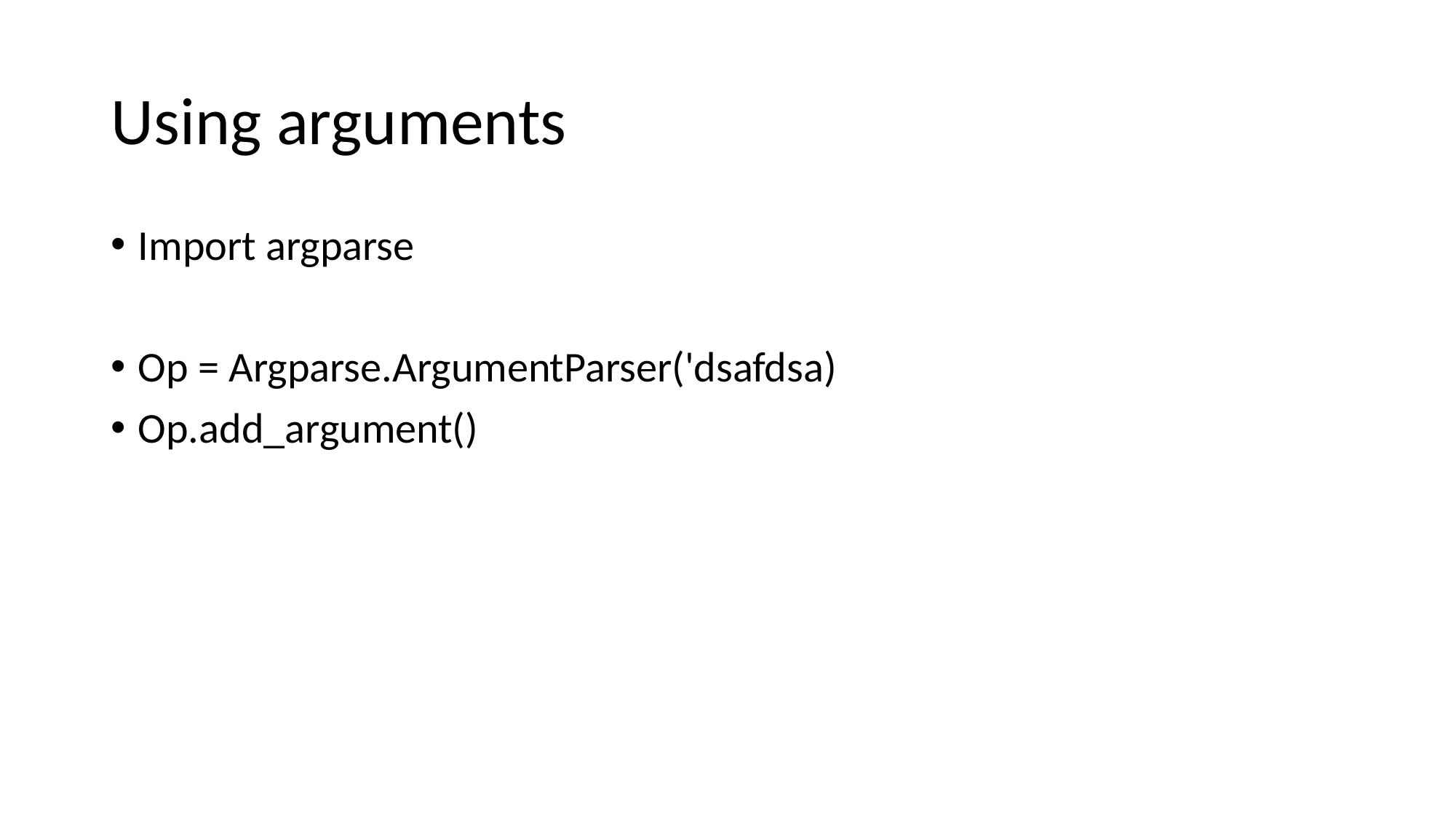

# Using arguments
Import argparse

Op = Argparse.ArgumentParser('dsafdsa)
Op.add_argument()